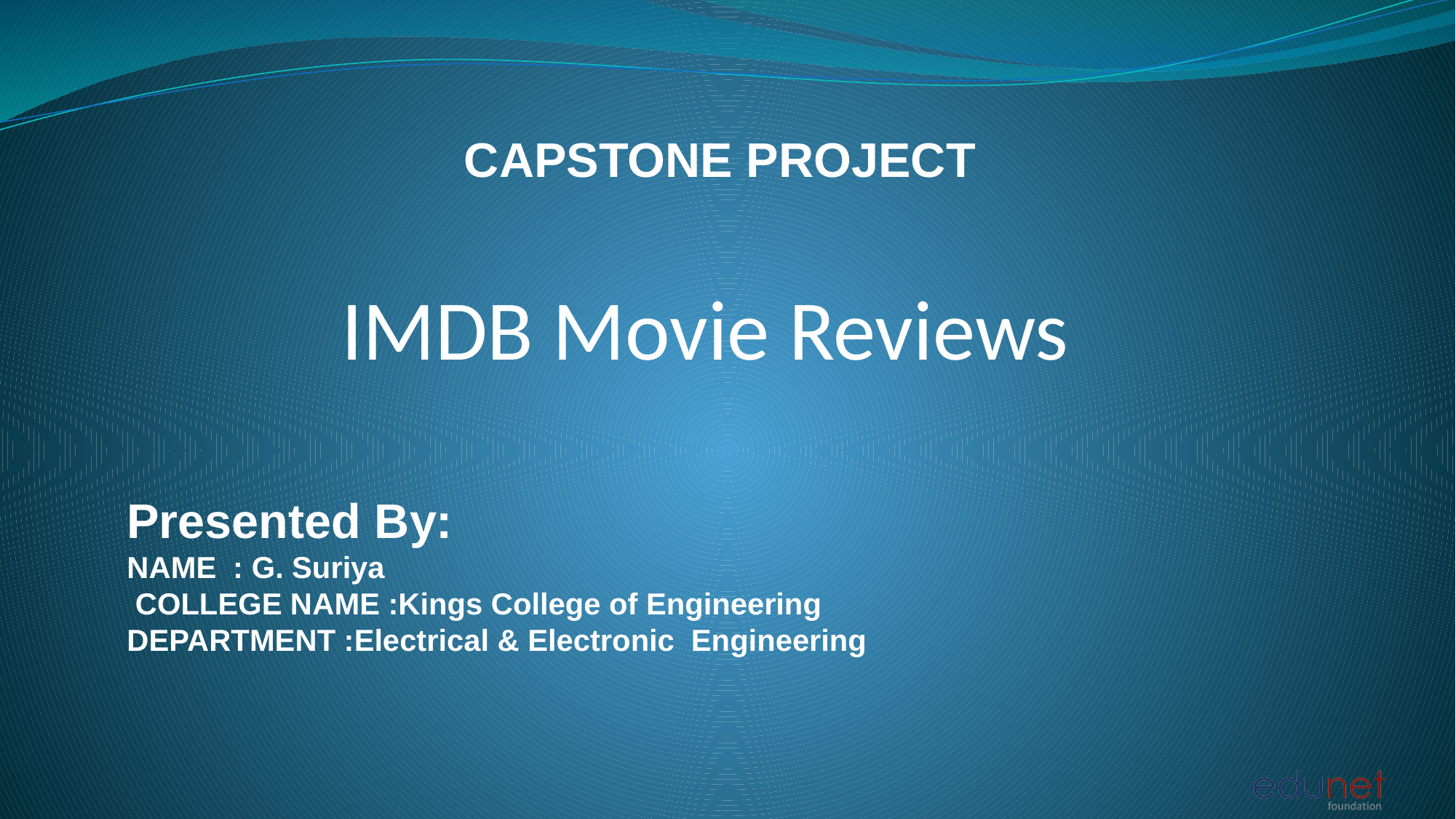

CAPSTONE PROJECT
# IMDB Movie Reviews
Presented By:
NAME  : G. Suriya
 COLLEGE NAME :Kings College of Engineering
DEPARTMENT :Electrical & Electronic  Engineering